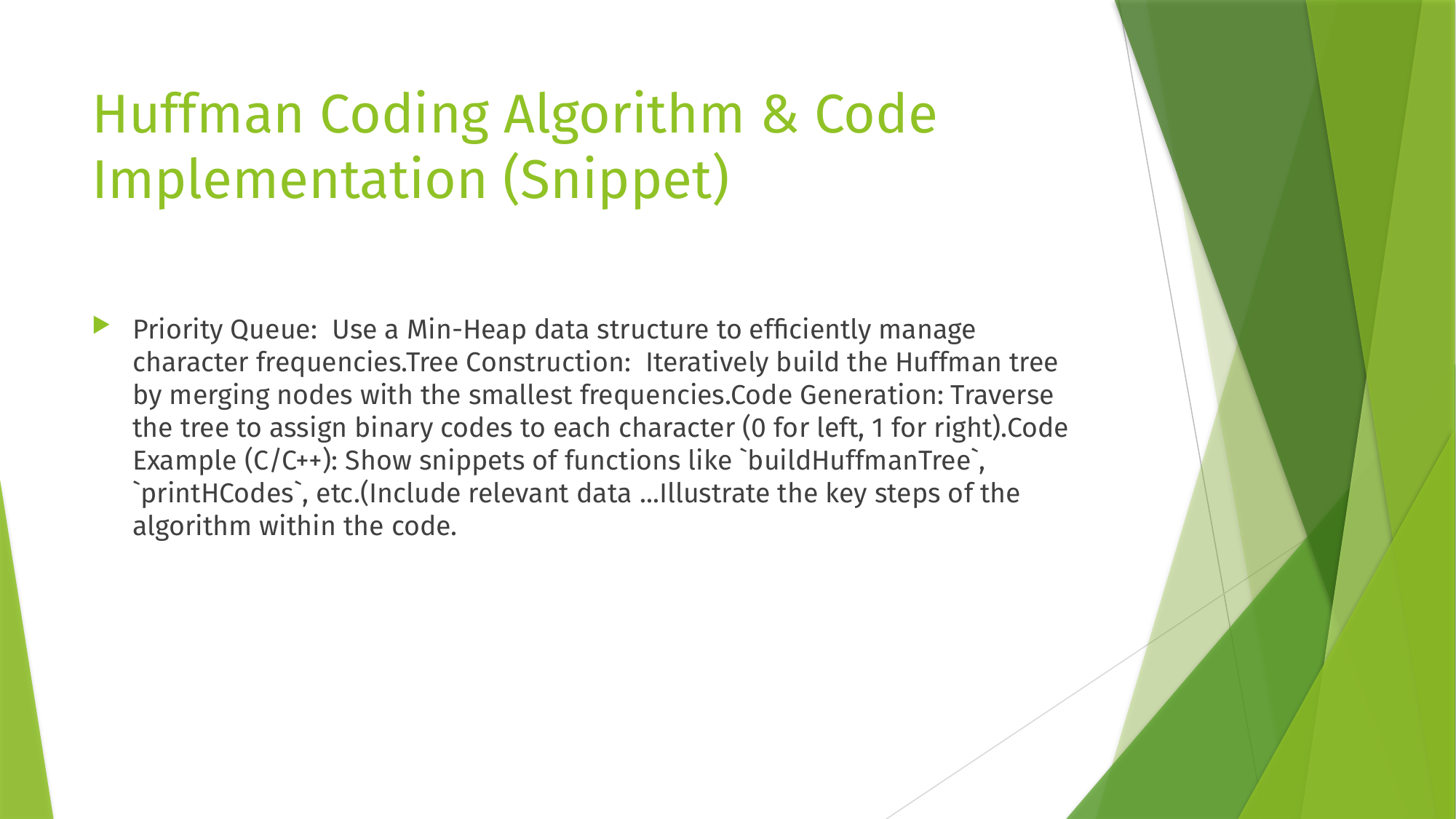

# Huffman Coding Algorithm & Code Implementation (Snippet)

Priority Queue:  Use a Min-Heap data structure to efficiently manage character frequencies.Tree Construction:  Iteratively build the Huffman tree by merging nodes with the smallest frequencies.Code Generation: Traverse the tree to assign binary codes to each character (0 for left, 1 for right).Code Example (C/C++): Show snippets of functions like `buildHuffmanTree`, `printHCodes`, etc.(Include relevant data ...Illustrate the key steps of the algorithm within the code.